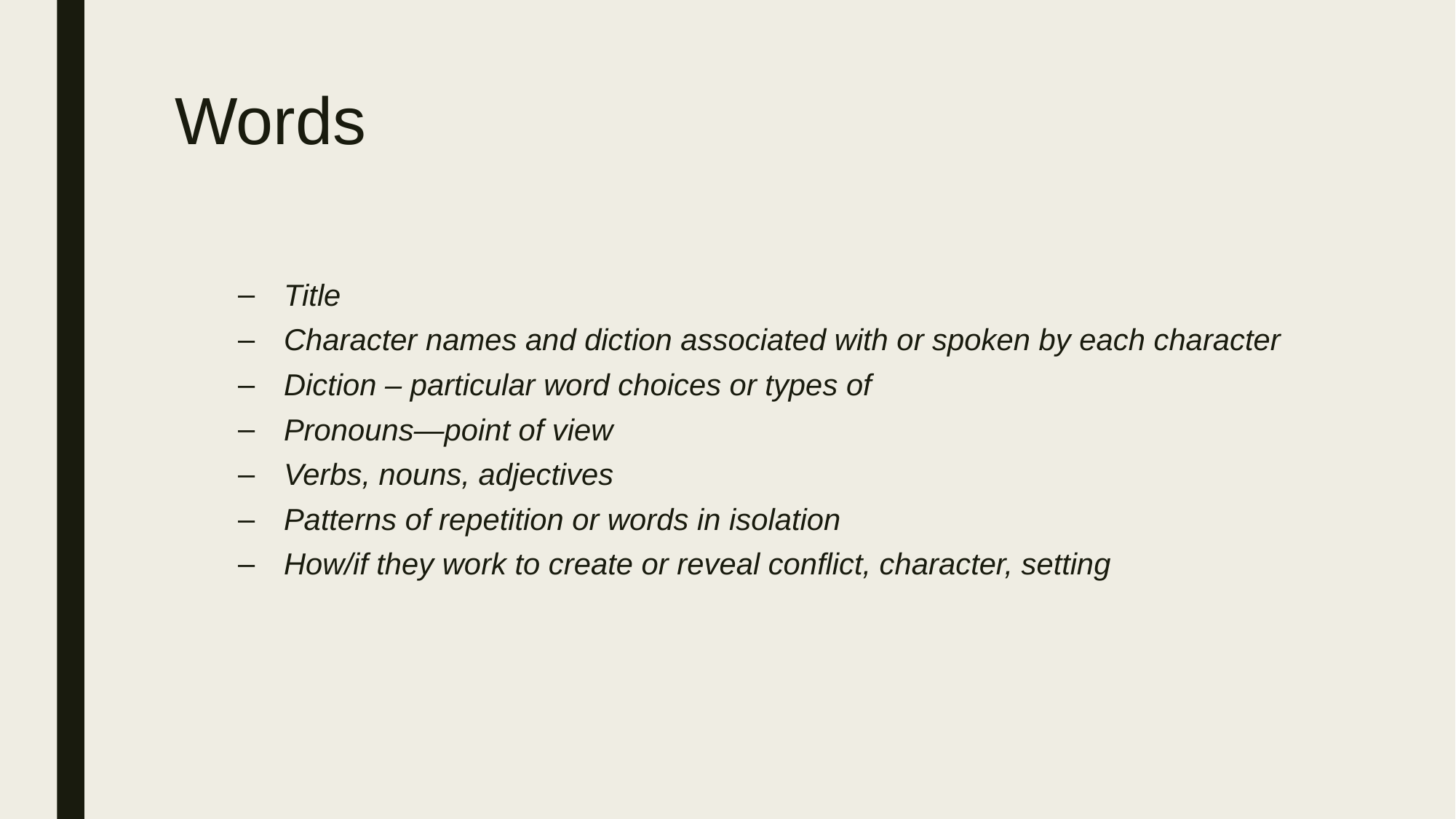

# Words
Title
Character names and diction associated with or spoken by each character
Diction – particular word choices or types of
Pronouns—point of view
Verbs, nouns, adjectives
Patterns of repetition or words in isolation
How/if they work to create or reveal conflict, character, setting